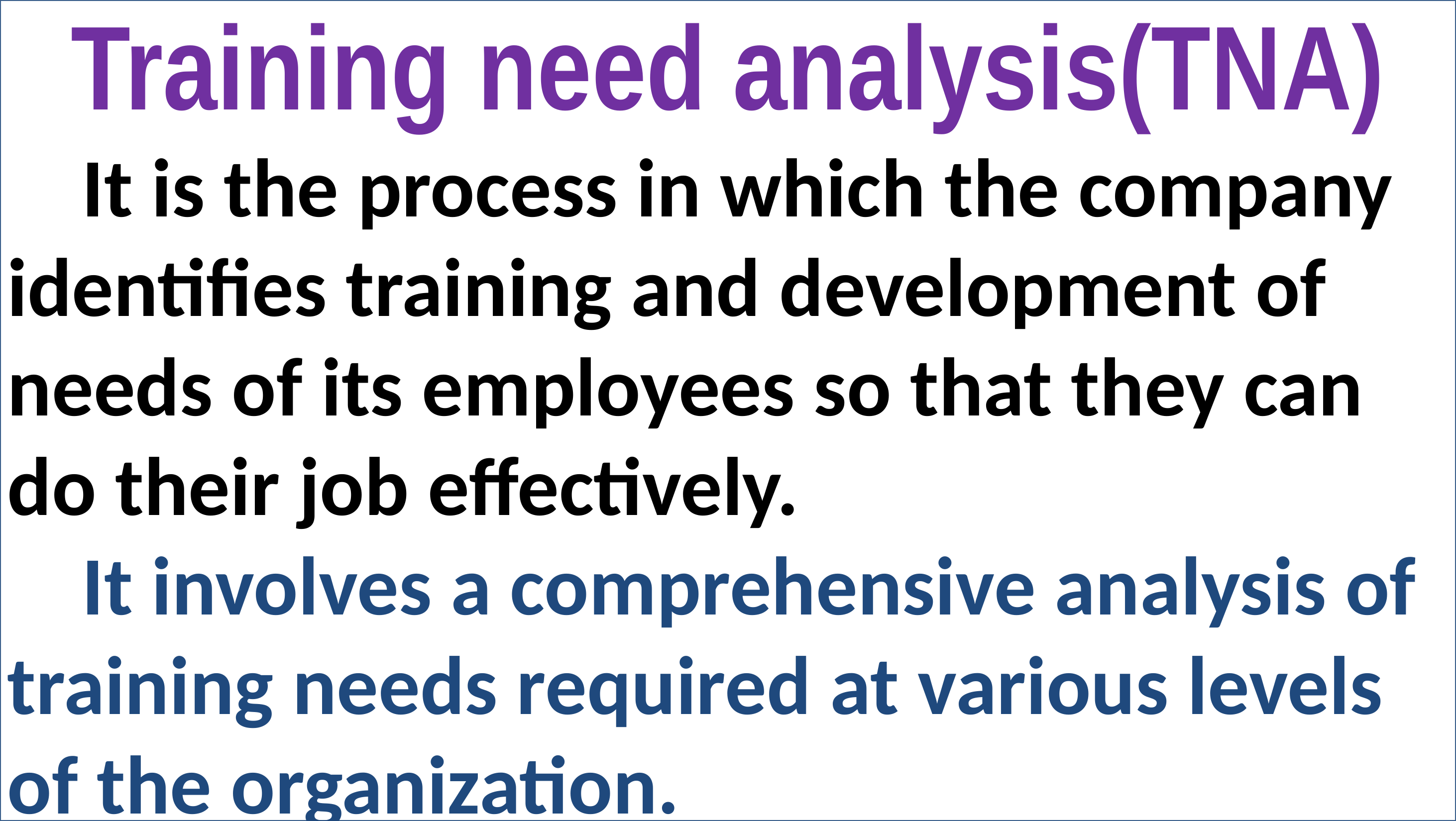

Training need analysis(TNA)
	It is the process in which the company identifies training and development of needs of its employees so that they can do their job effectively.
	It involves a comprehensive analysis of training needs required at various levels of the organization.